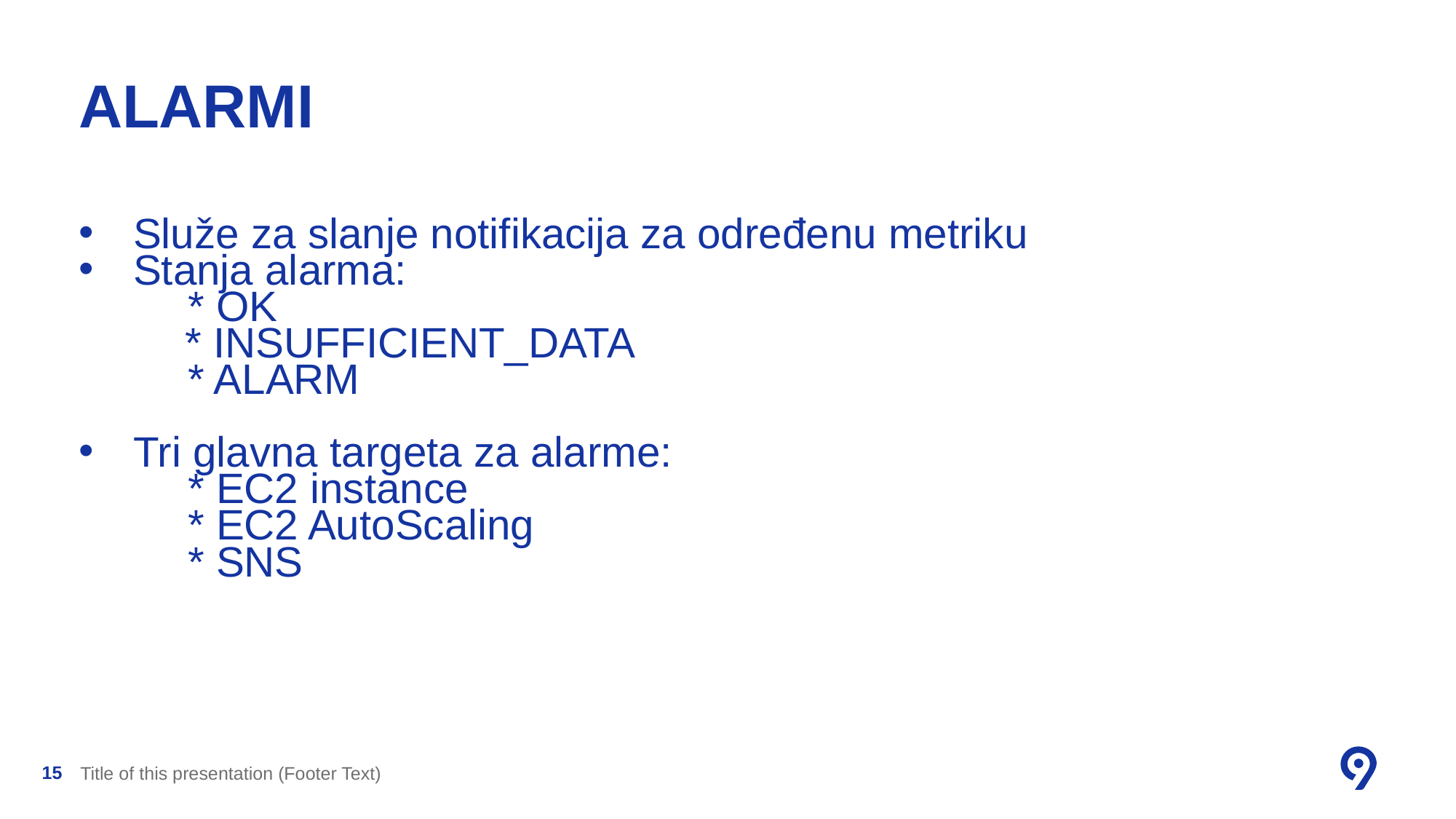

# Alarmi

Služe za slanje notifikacija za određenu metriku
Stanja alarma:
	* OK
         * INSUFFICIENT_DATA
	* ALARM

Tri glavna targeta za alarme:
	* EC2 instance
	* EC2 AutoScaling
	* SNS

Title of this presentation (Footer Text)
15